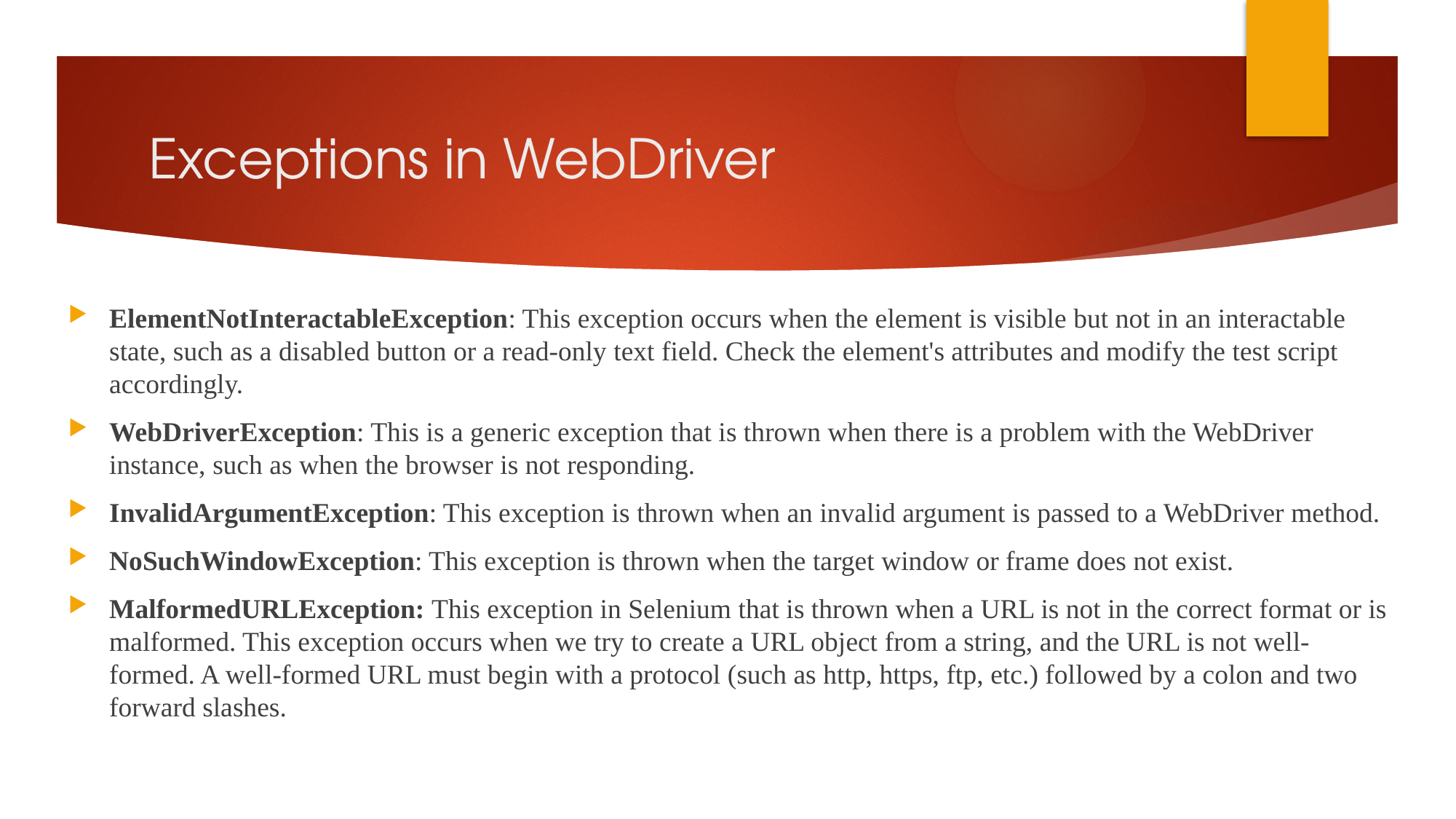

# Exceptions in WebDriver
ElementNotInteractableException: This exception occurs when the element is visible but not in an interactable state, such as a disabled button or a read-only text field. Check the element's attributes and modify the test script accordingly.
WebDriverException: This is a generic exception that is thrown when there is a problem with the WebDriver instance, such as when the browser is not responding.
InvalidArgumentException: This exception is thrown when an invalid argument is passed to a WebDriver method.
NoSuchWindowException: This exception is thrown when the target window or frame does not exist.
MalformedURLException: This exception in Selenium that is thrown when a URL is not in the correct format or is malformed. This exception occurs when we try to create a URL object from a string, and the URL is not well-formed. A well-formed URL must begin with a protocol (such as http, https, ftp, etc.) followed by a colon and two forward slashes.